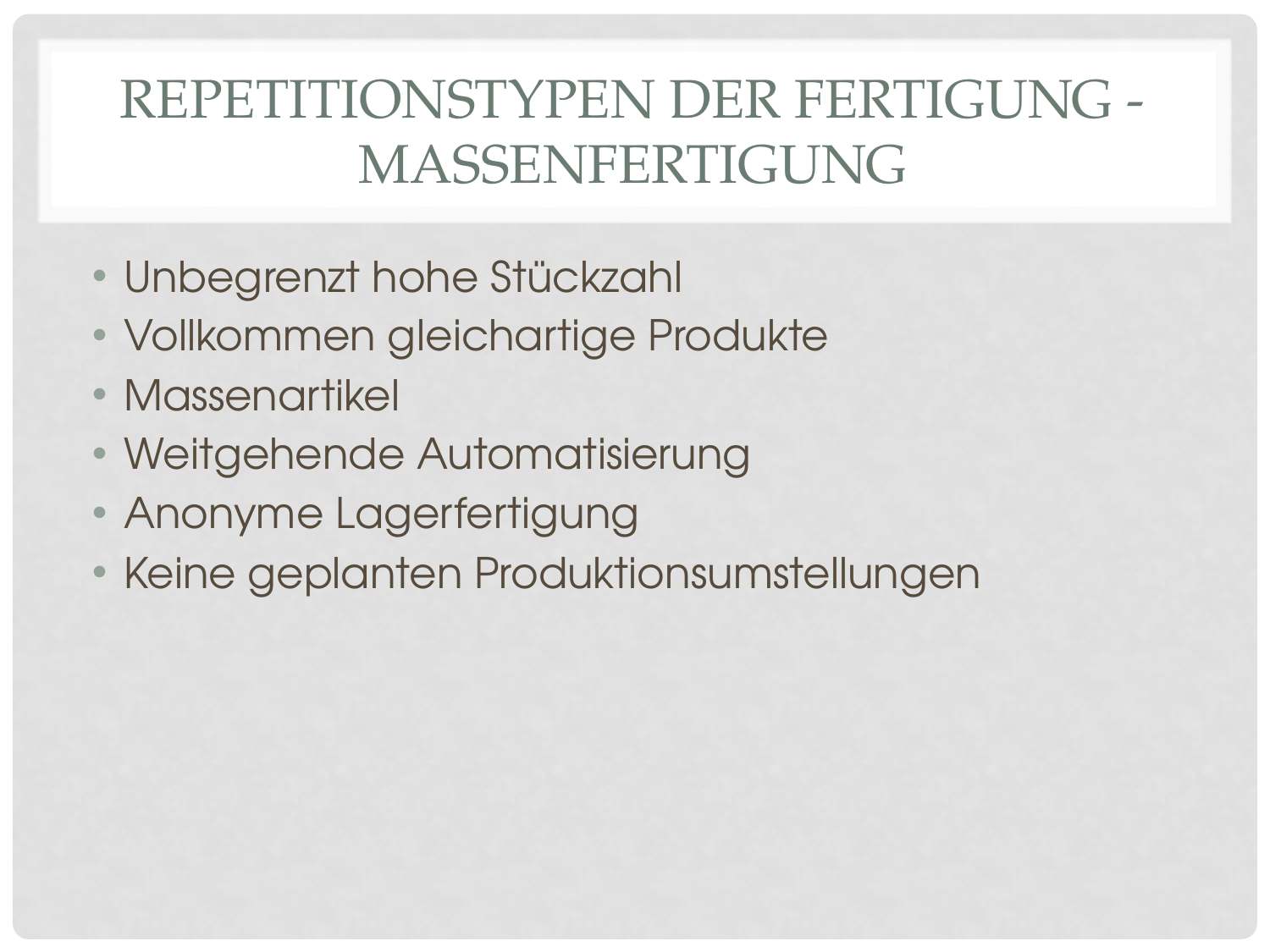

# Repetitionstypen der Fertigung - Massenfertigung
Unbegrenzt hohe Stückzahl
Vollkommen gleichartige Produkte
Massenartikel
Weitgehende Automatisierung
Anonyme Lagerfertigung
Keine geplanten Produktionsumstellungen